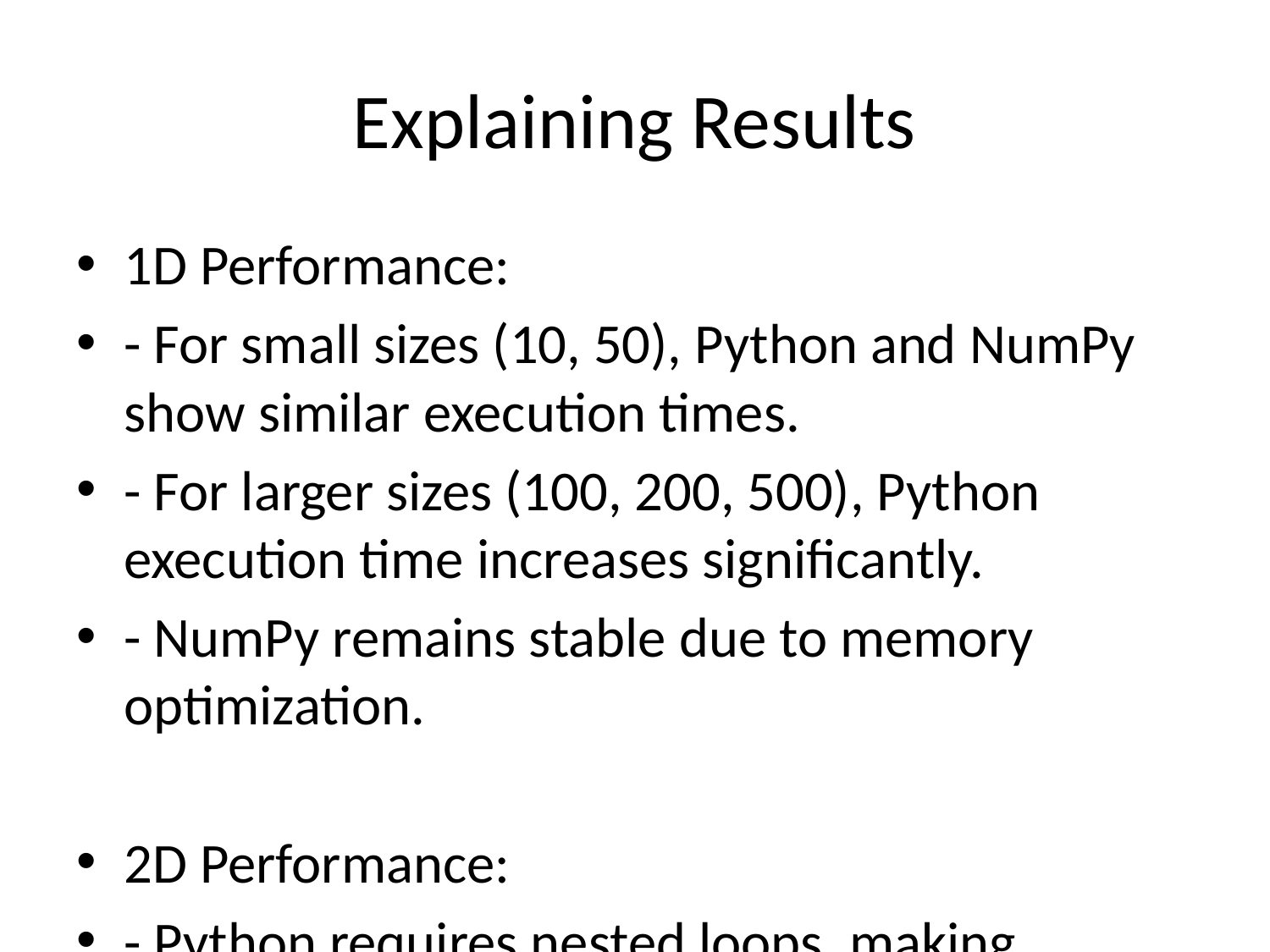

# Explaining Results
1D Performance:
- For small sizes (10, 50), Python and NumPy show similar execution times.
- For larger sizes (100, 200, 500), Python execution time increases significantly.
- NumPy remains stable due to memory optimization.

2D Performance:
- Python requires nested loops, making execution time grow exponentially.
- NumPy leverages np.dot(), significantly reducing execution time.
- Example: 500x500 matrix multiplication:
  - NumPy: 0.00054s
  - Python: 0.030059s